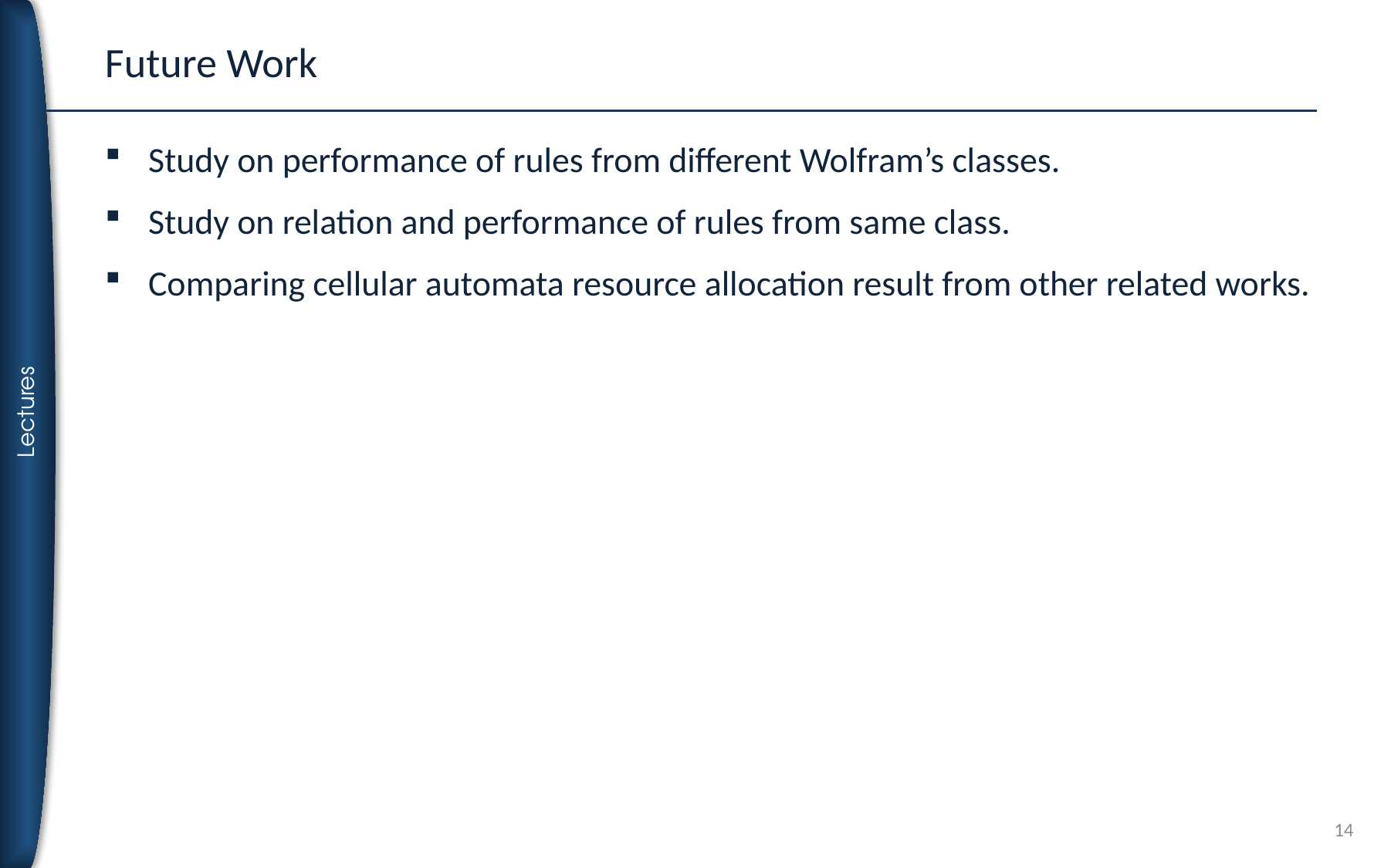

# Future Work
Study on performance of rules from different Wolfram’s classes.
Study on relation and performance of rules from same class.
Comparing cellular automata resource allocation result from other related works.
14